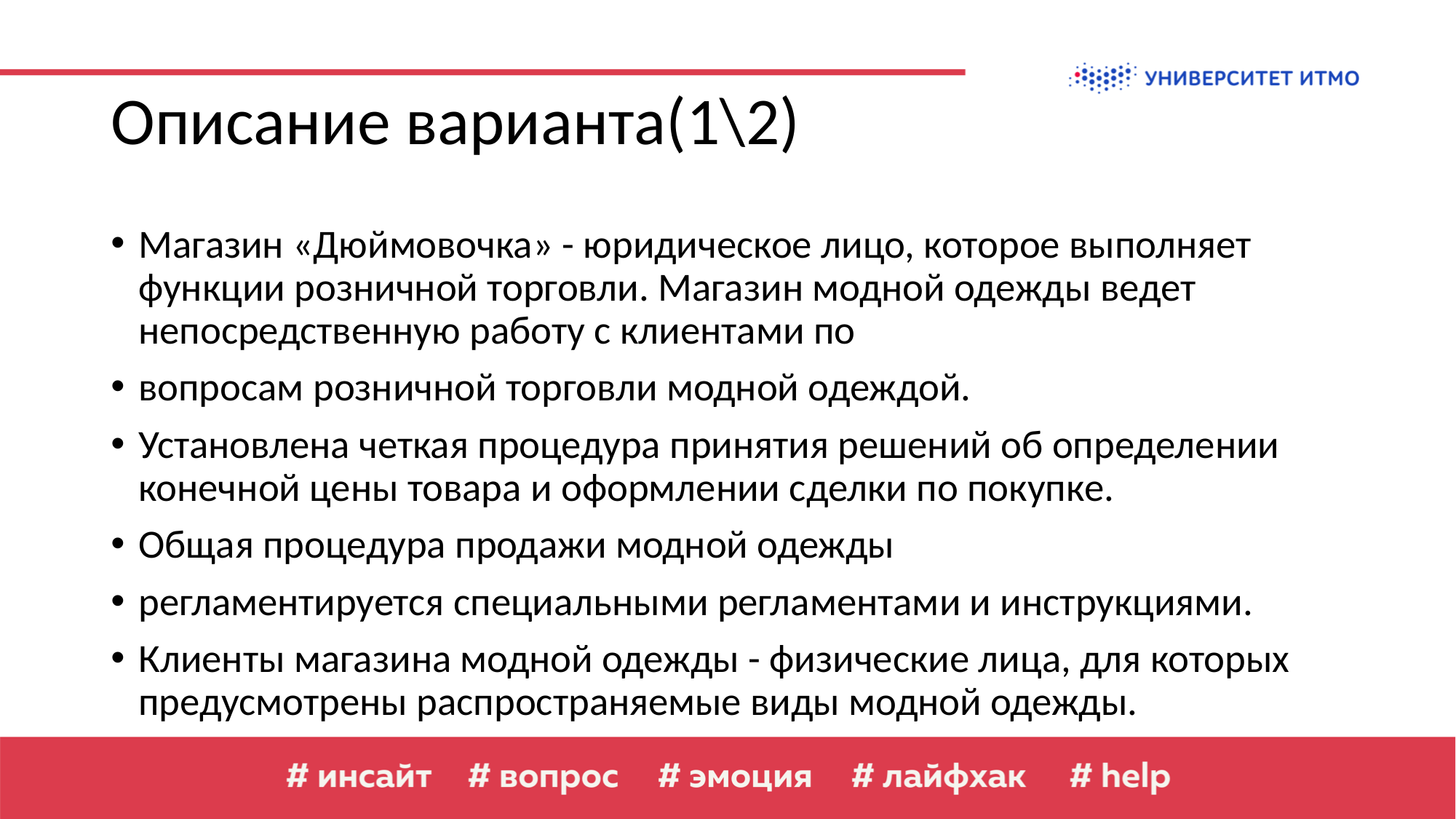

# Описание варианта(1\2)
Магазин «Дюймовочка» - юридическое лицо, которое выполняет функции розничной торговли. Магазин модной одежды ведет непосредственную работу с клиентами по
вопросам розничной торговли модной одеждой.
Установлена четкая процедура принятия решений об определении конечной цены товара и оформлении сделки по покупке.
Общая процедура продажи модной одежды
регламентируется специальными регламентами и инструкциями.
Клиенты магазина модной одежды - физические лица, для которых предусмотрены распространяемые виды модной одежды.